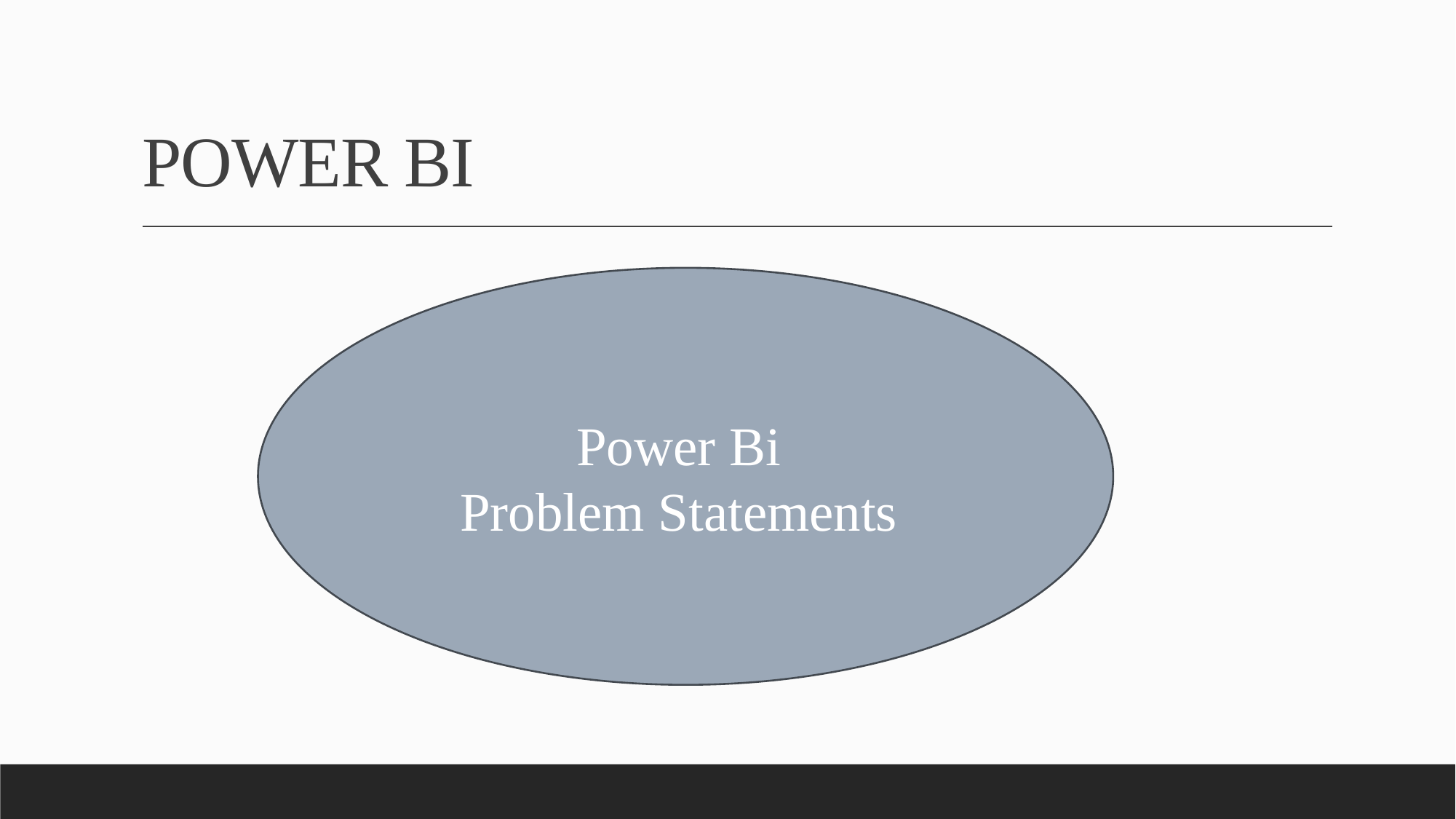

# POWER BI

Power Bi
Problem Statements